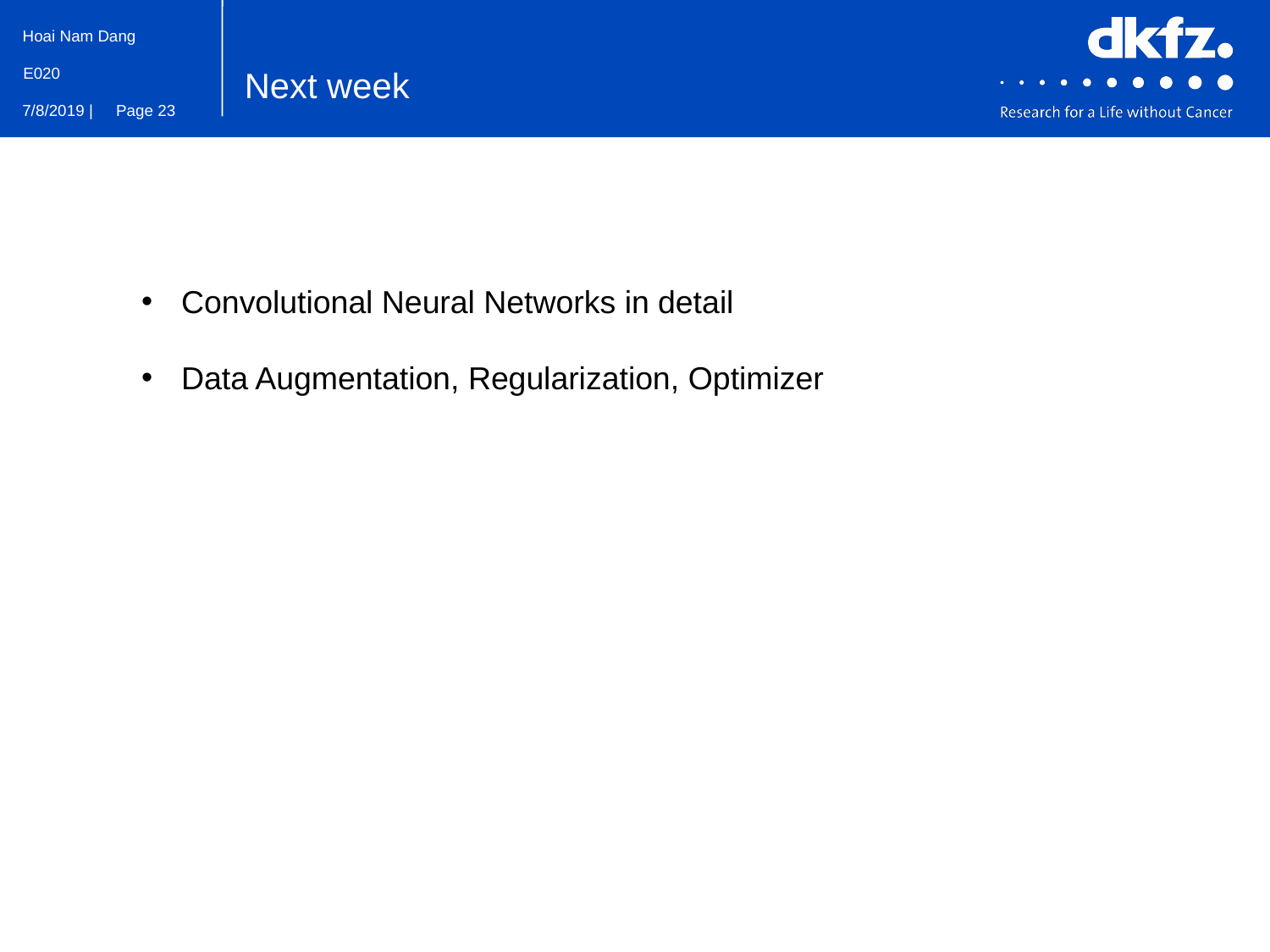

Next week

Convolutional Neural Networks in detail

Data Augmentation, Regularization, Optimizer